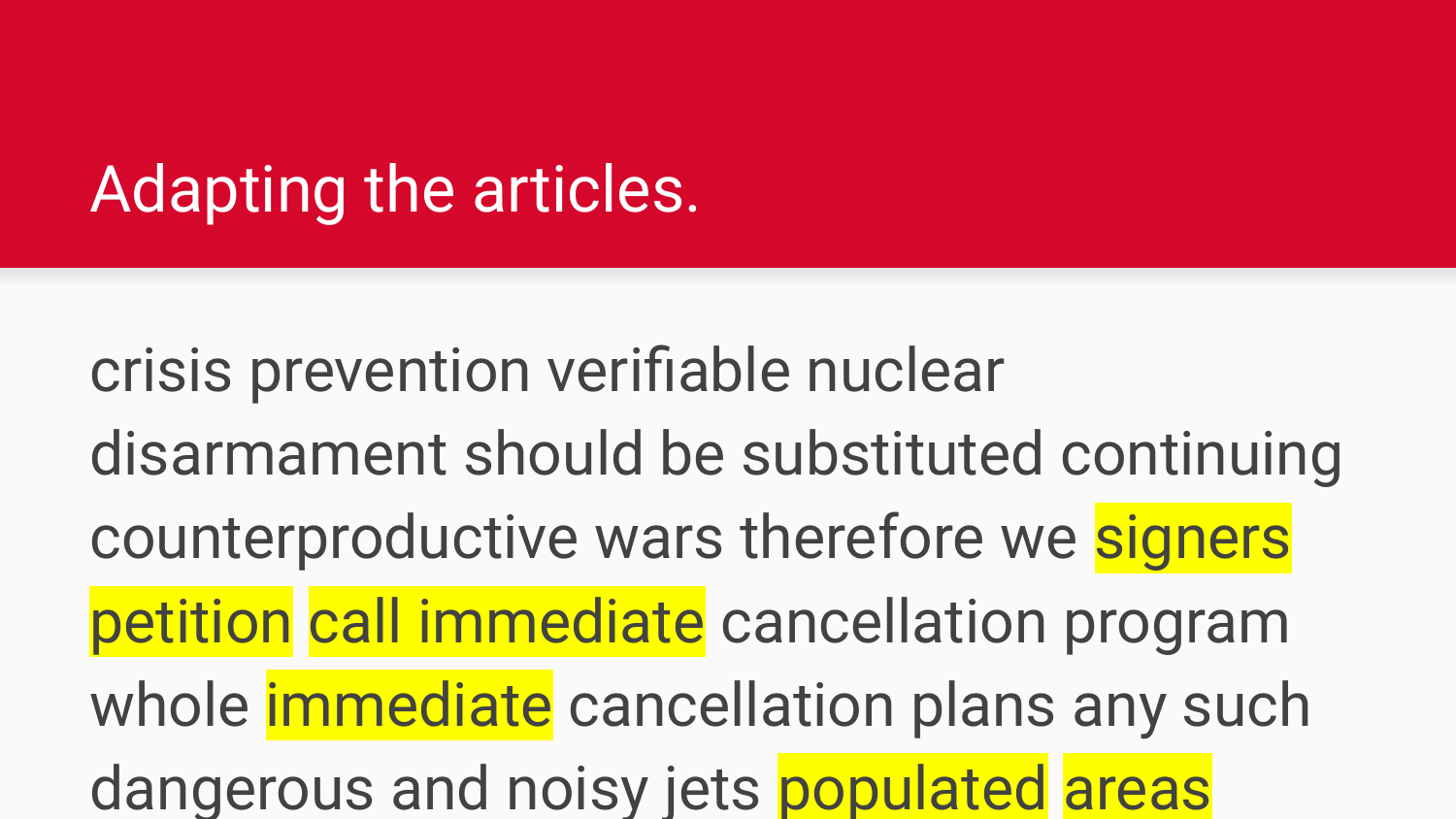

# Adapting the articles.
crisis prevention verifiable nuclear disarmament should be substituted continuing counterproductive wars therefore we signers petition call immediate cancellation program whole immediate cancellation plans any such dangerous and noisy jets populated areas